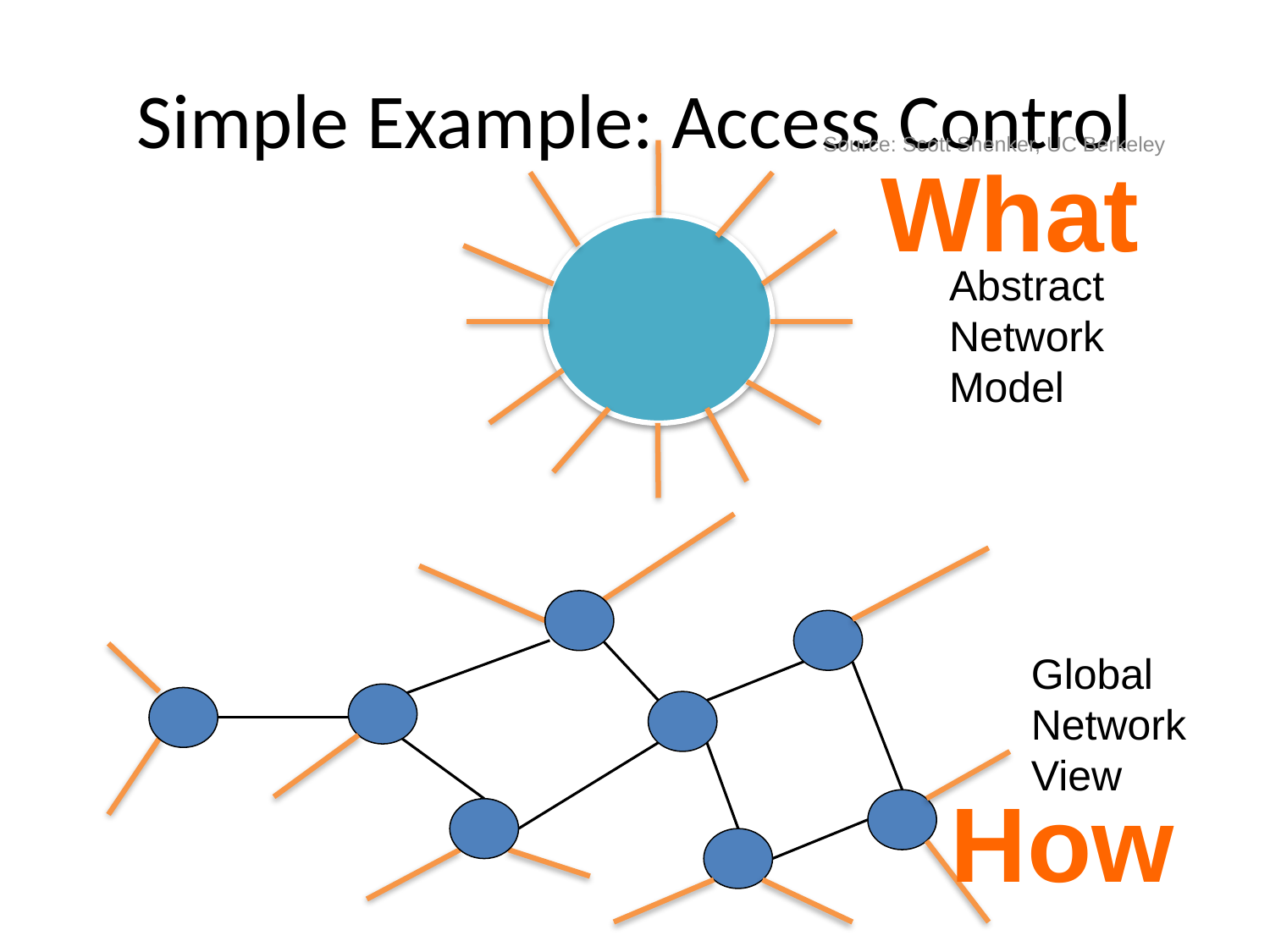

# Simple Example: Access Control
Source: Scott Shenker, UC Berkeley

Abstract Network
Model
What

Global
Network View

How